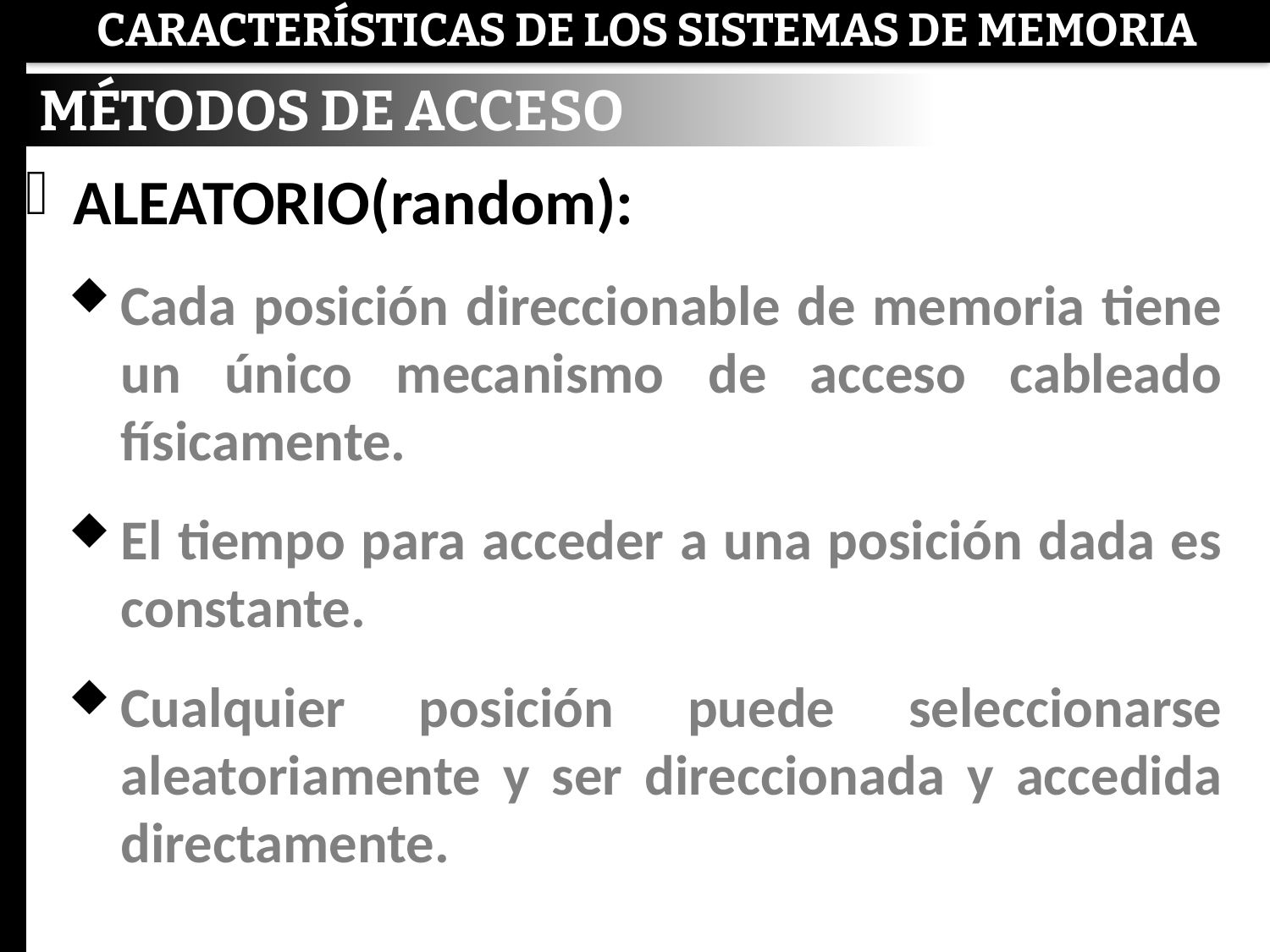

CARACTERÍSTICAS DE LOS SISTEMAS DE MEMORIA

MÉTODOS DE ACCESO

ALEATORIO(random):
Cada posición direccionable de memoria tiene un único mecanismo de acceso cableado físicamente.
El tiempo para acceder a una posición dada es constante.
Cualquier posición puede seleccionarse aleatoriamente y ser direccionada y accedida directamente.